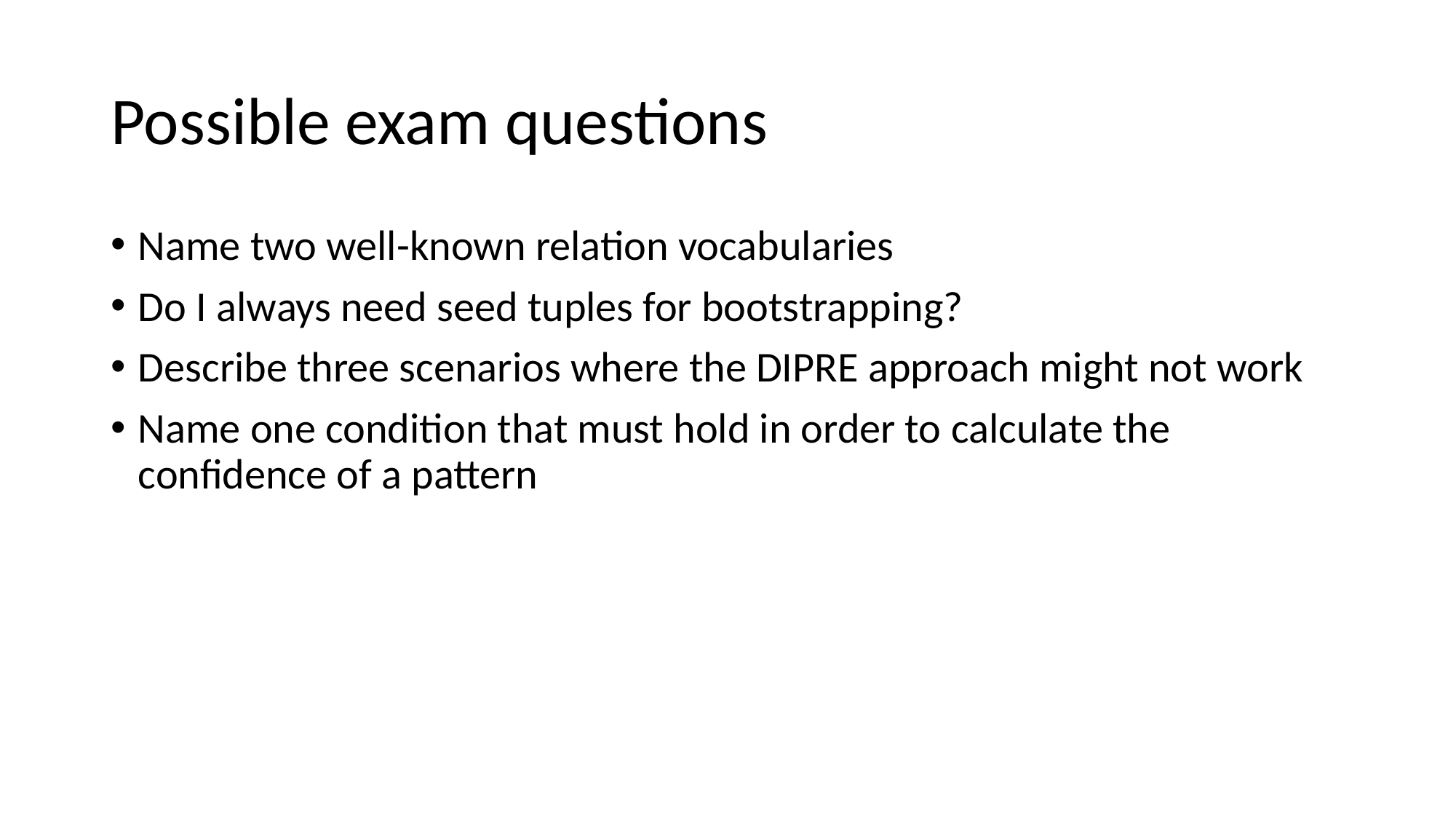

# Possible exam questions
Name two well-known relation vocabularies
Do I always need seed tuples for bootstrapping?
Describe three scenarios where the DIPRE approach might not work
Name one condition that must hold in order to calculate the confidence of a pattern